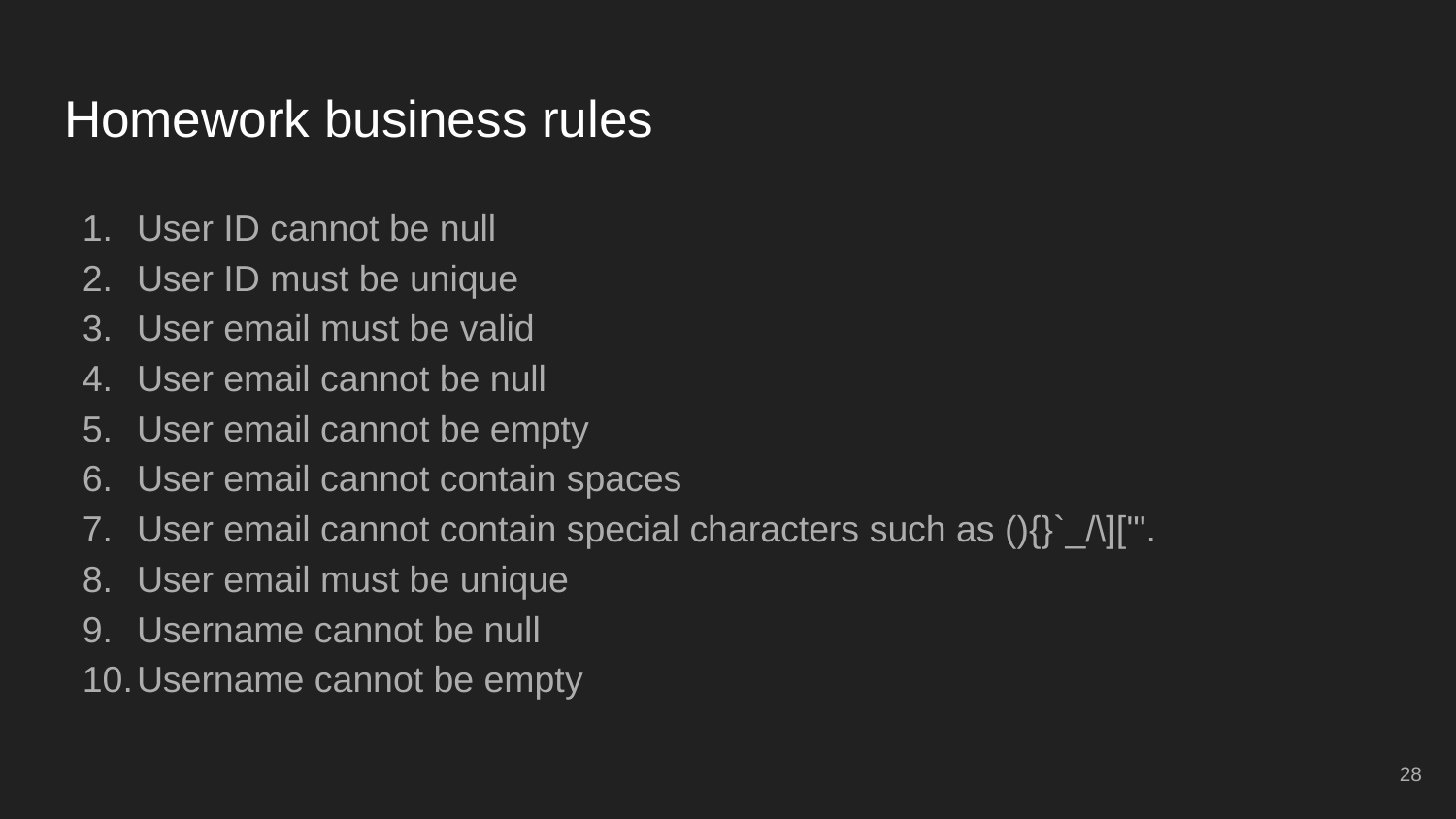

# Homework business rules
User ID cannot be null
User ID must be unique
User email must be valid
User email cannot be null
User email cannot be empty
User email cannot contain spaces
User email cannot contain special characters such as (){}`_/\]['".
User email must be unique
Username cannot be null
Username cannot be empty
28